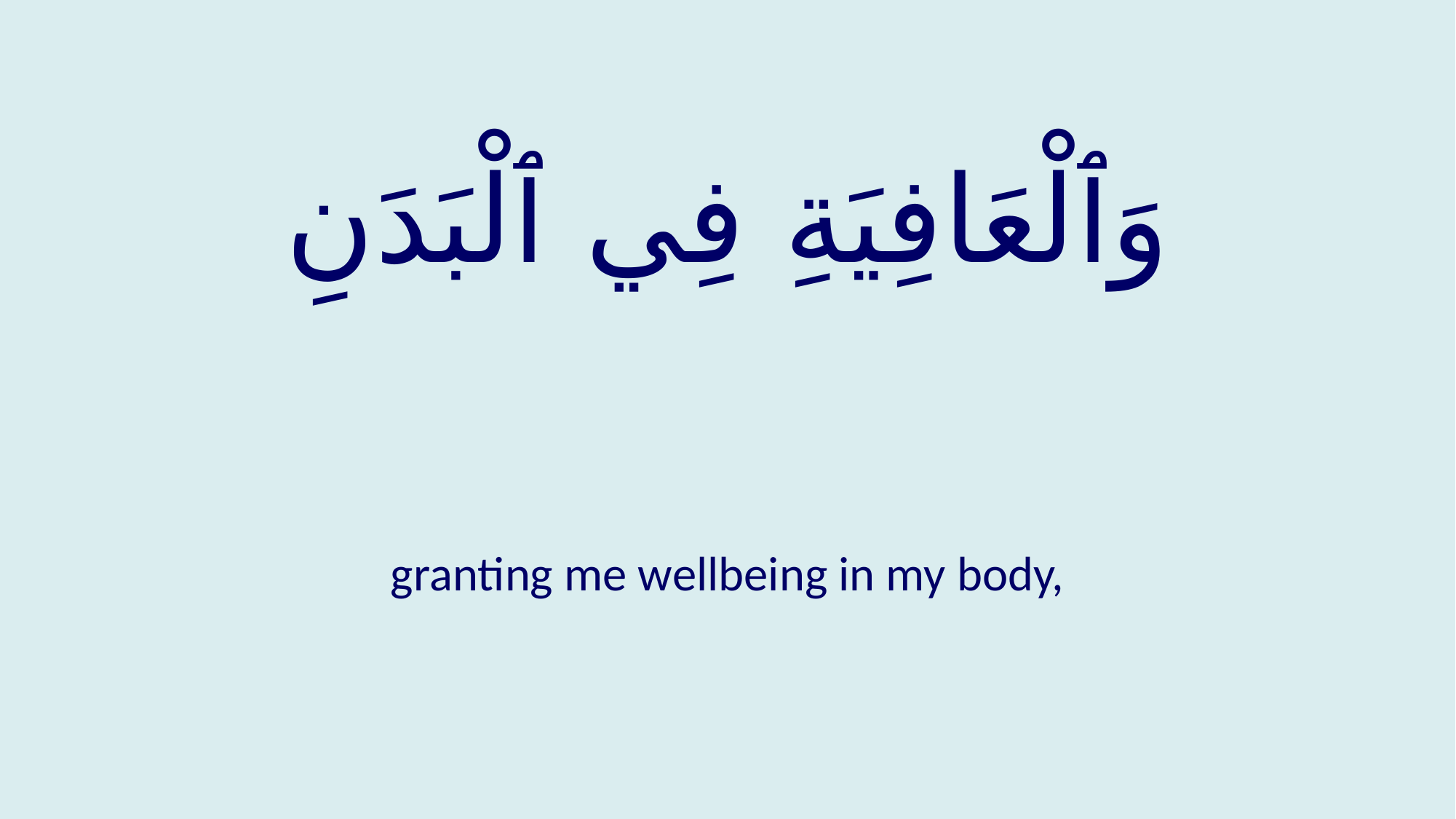

# وَٱلْعَافِيَةِ فِي ٱلْبَدَنِ
granting me wellbeing in my body,